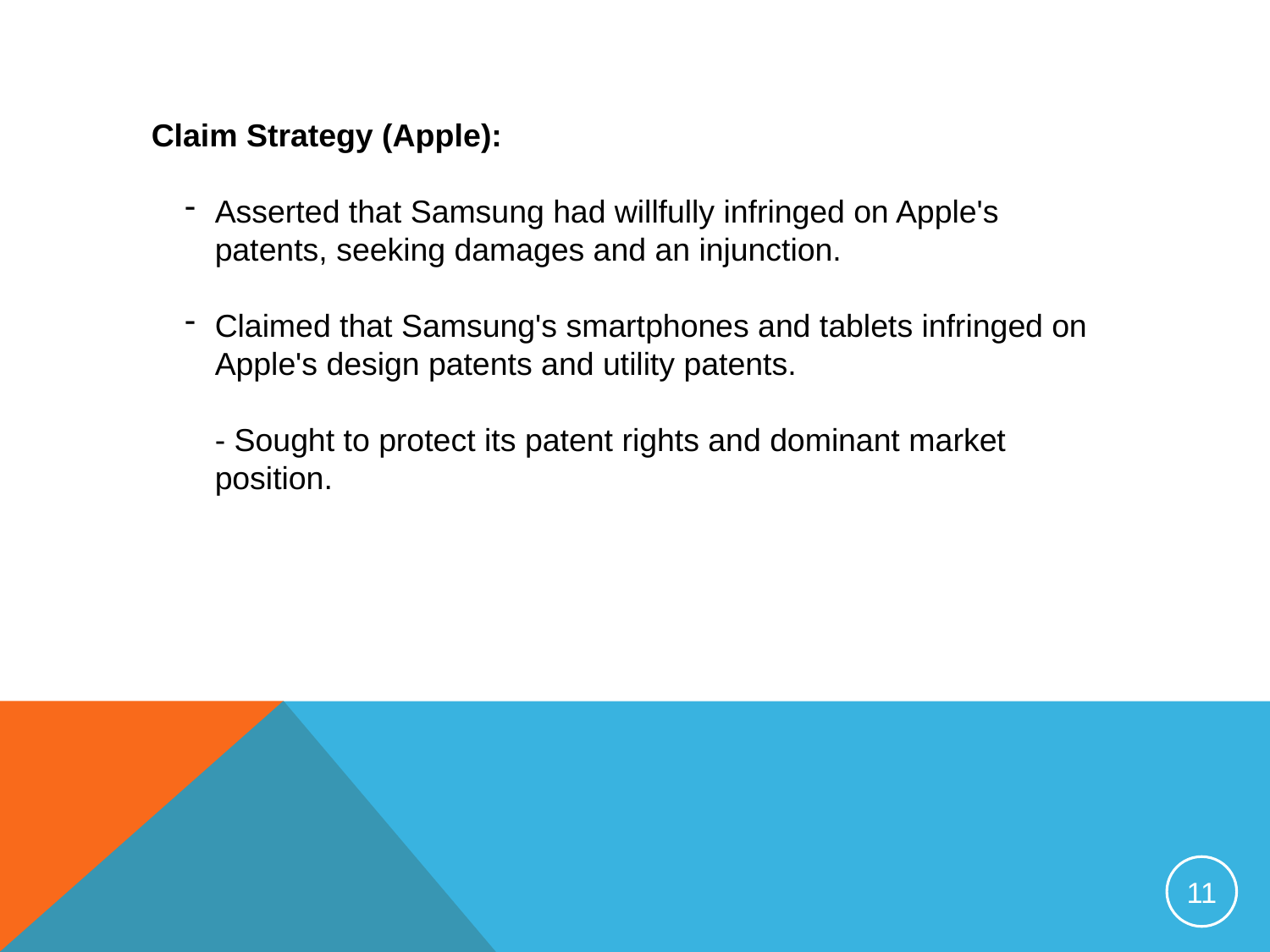

Claim Strategy (Apple):

Asserted that Samsung had willfully infringed on Apple's patents, seeking damages and an injunction.

Claimed that Samsung's smartphones and tablets infringed on Apple's design patents and utility patents.

- Sought to protect its patent rights and dominant market position.
11